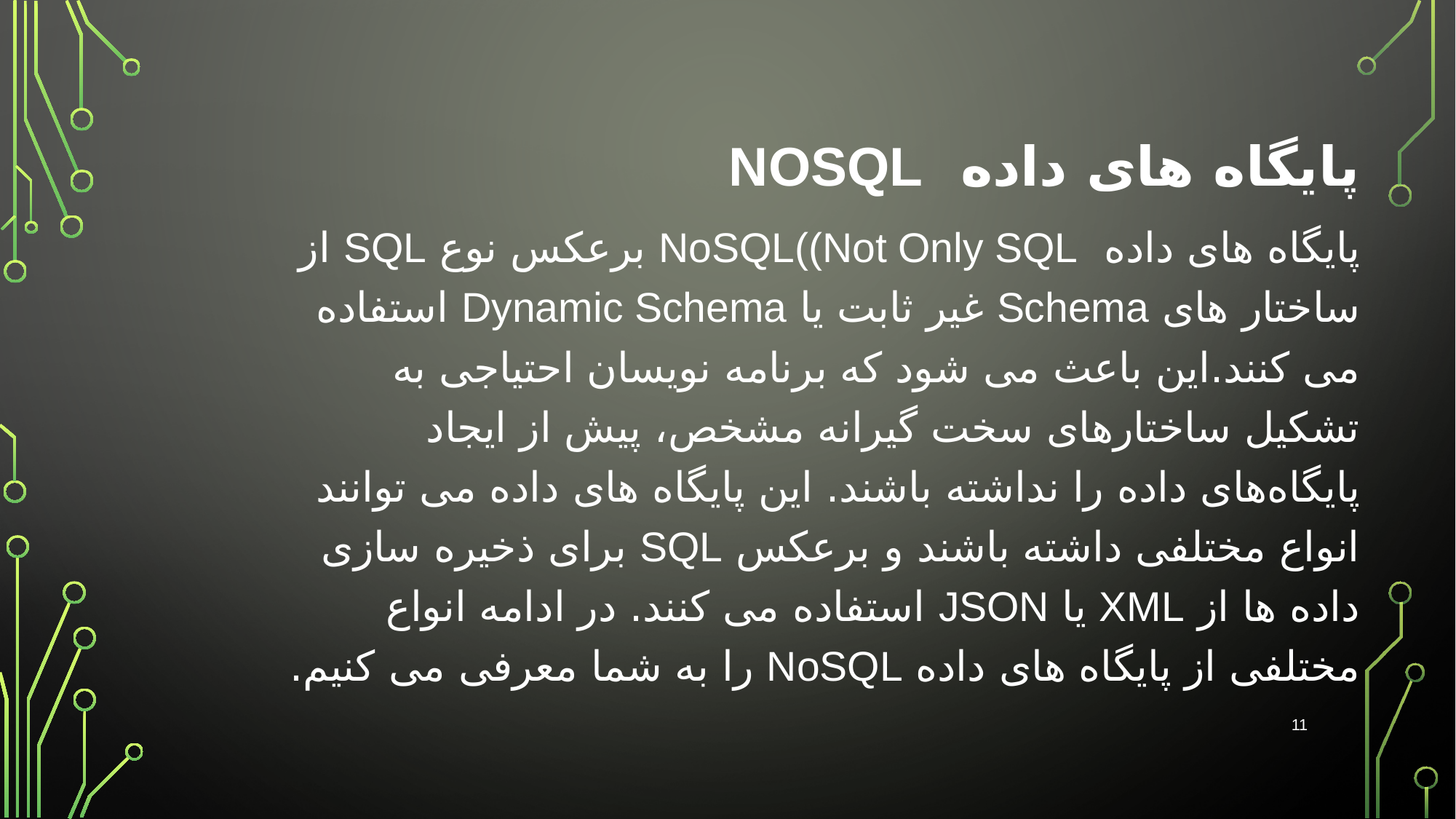

# پایگاه های داده  NoSQL
پایگاه های داده  NoSQL((Not Only SQL برعکس نوع SQL از ساختار های Schema غیر ثابت یا Dynamic Schema استفاده می کنند.این باعث می شود که برنامه نویسان احتیاجی به تشکیل ساختارهای سخت گیرانه مشخص، پیش از ایجاد پایگاه‌های داده را نداشته باشند. این پایگاه های داده می توانند انواع مختلفی داشته باشند و برعکس SQL برای ذخیره سازی داده ها از XML یا JSON استفاده می کنند. در ادامه انواع مختلفی از پایگاه های داده NoSQL را به شما معرفی می کنیم.
11